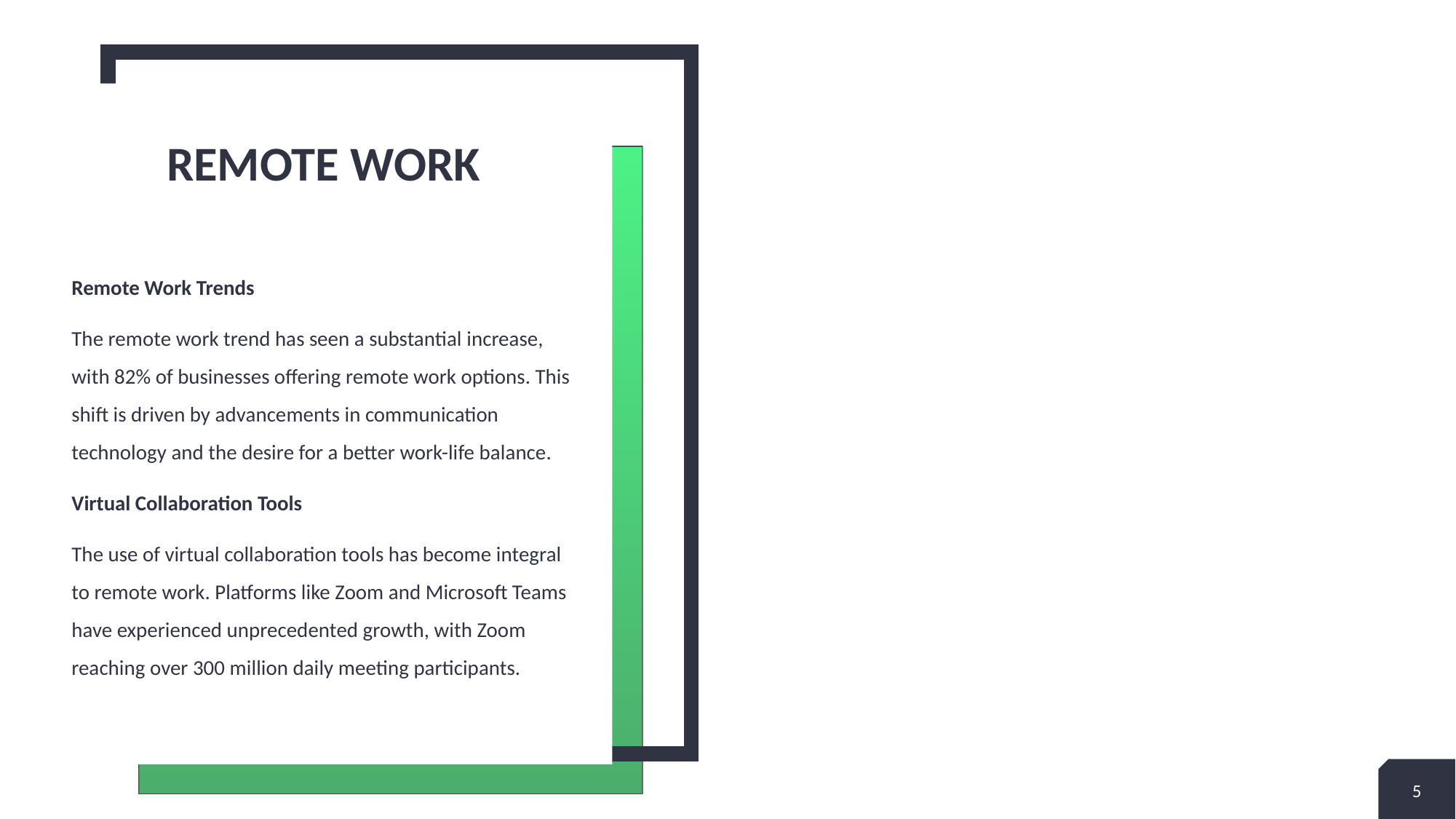

### Chart: CHART TITLE

| Category |
|---|
# Remote Work
Remote Work Trends
The remote work trend has seen a substantial increase, with 82% of businesses offering remote work options. This shift is driven by advancements in communication technology and the desire for a better work-life balance.
Virtual Collaboration Tools
The use of virtual collaboration tools has become integral to remote work. Platforms like Zoom and Microsoft Teams have experienced unprecedented growth, with Zoom reaching over 300 million daily meeting participants.
5